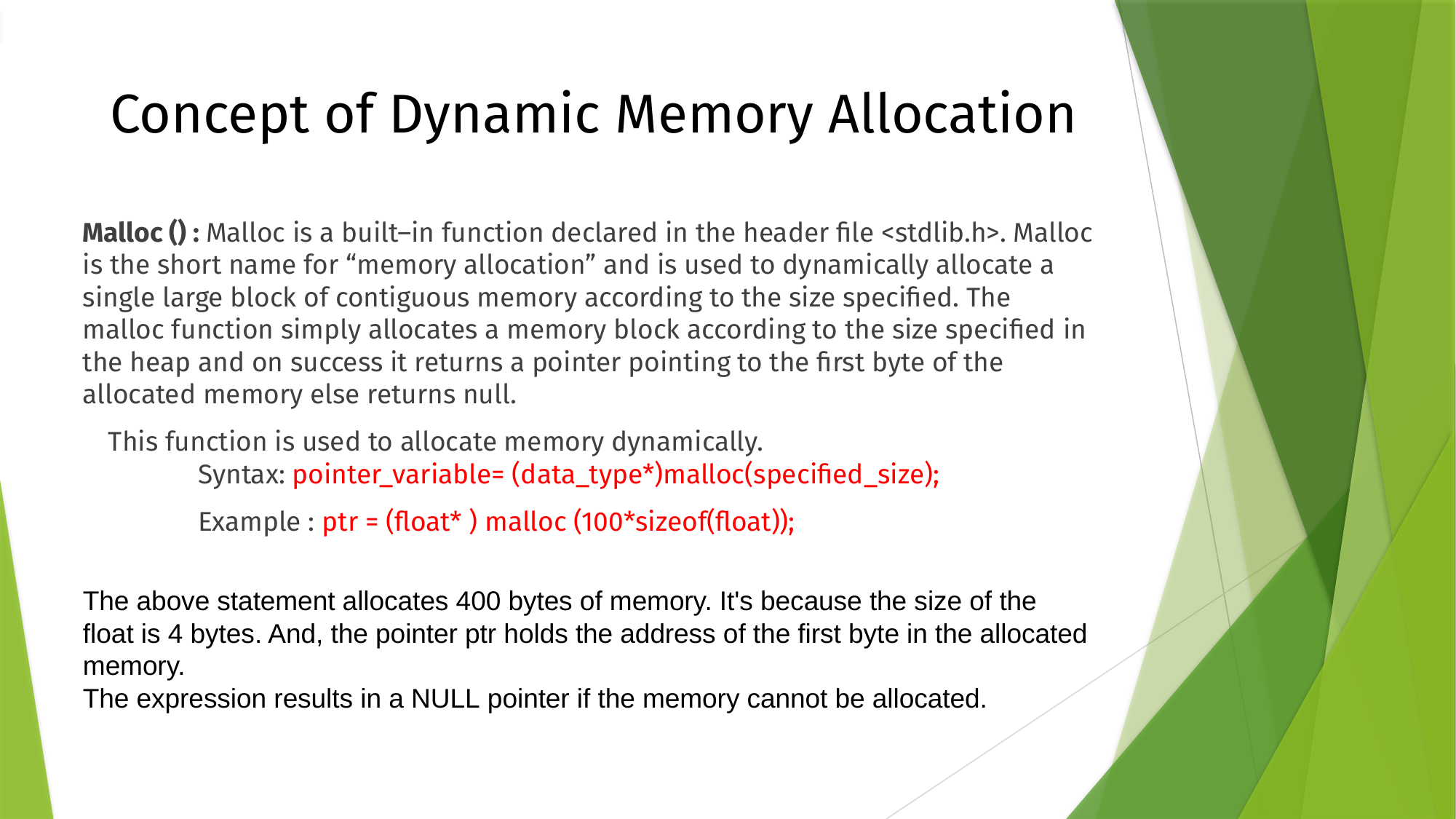

# Concept of Dynamic Memory Allocation
Malloc () : Malloc is a built–in function declared in the header file <stdlib.h>. Malloc is the short name for “memory allocation” and is used to dynamically allocate a single large block of contiguous memory according to the size specified. The malloc function simply allocates a memory block according to the size specified in the heap and on success it returns a pointer pointing to the first byte of the allocated memory else returns null.
    This function is used to allocate memory dynamically.
 	 Syntax: pointer_variable= (data_type*)malloc(specified_size);
  	 Example : ptr = (float* ) malloc (100*sizeof(float));

The above statement allocates 400 bytes of memory. It's because the size of the float is 4 bytes. And, the pointer ptr holds the address of the first byte in the allocated memory.
The expression results in a NULL pointer if the memory cannot be allocated.